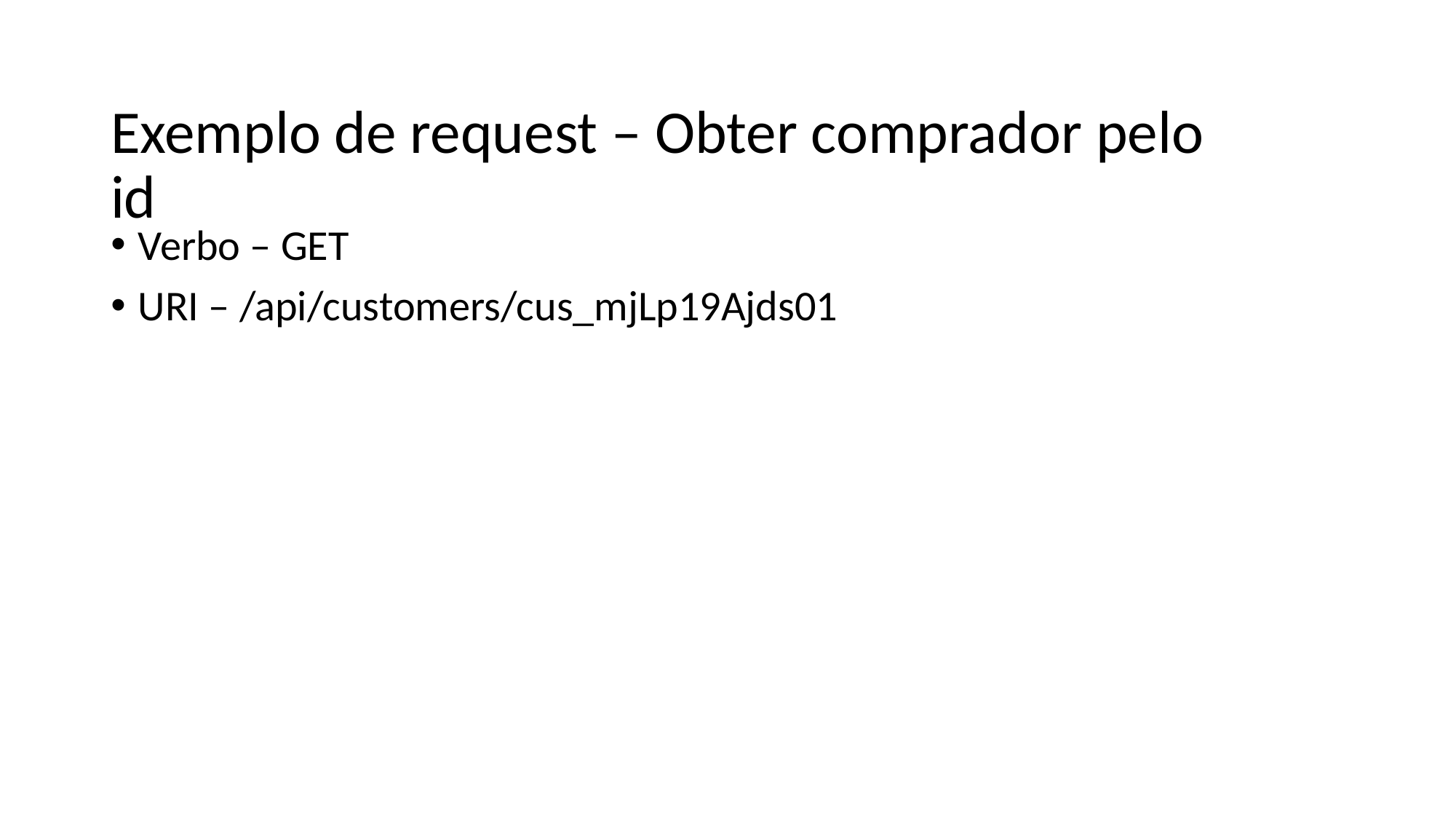

# Exemplo de request – Obter comprador pelo id
Verbo – GET
URI – /api/customers/cus_mjLp19Ajds01